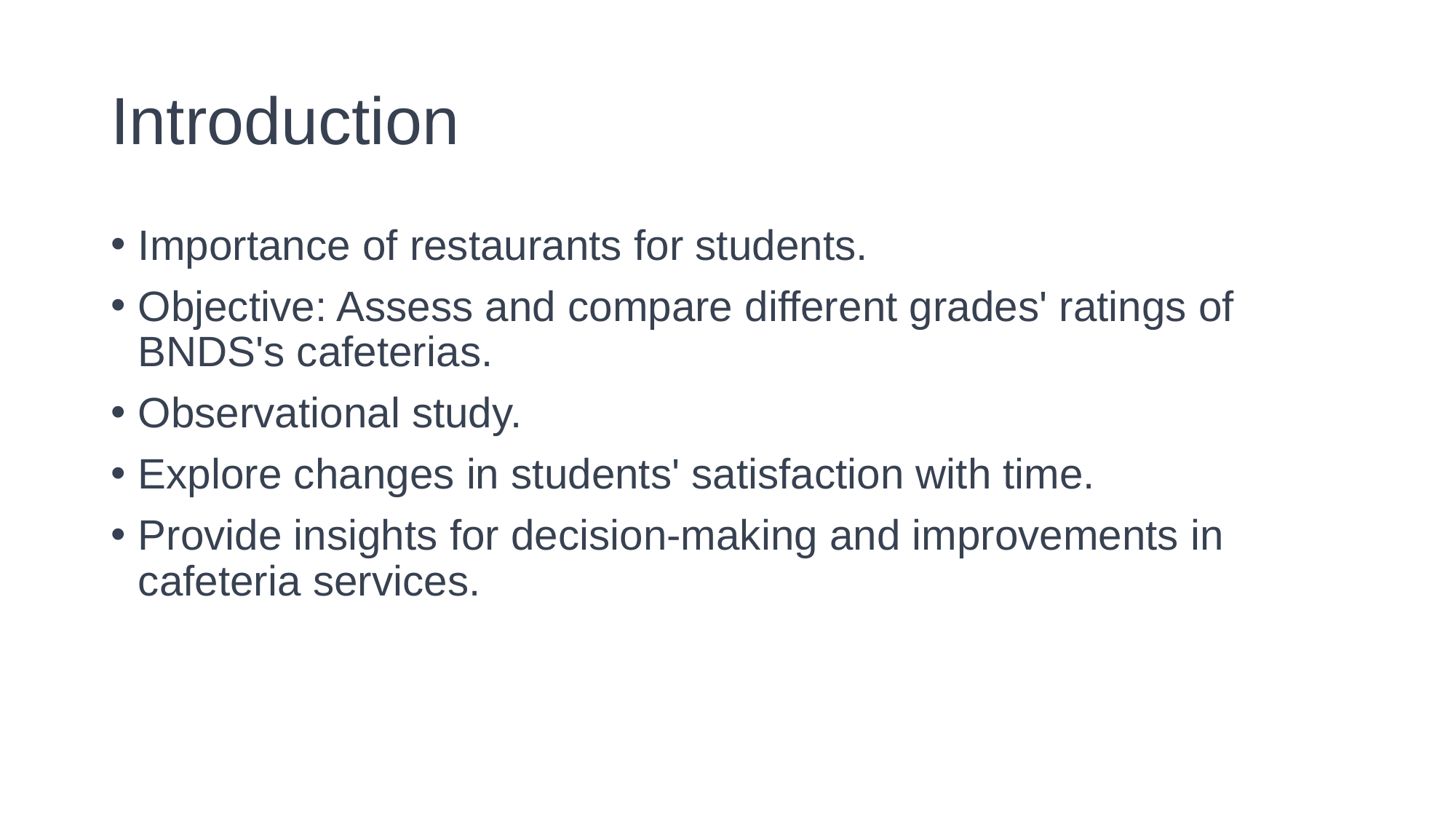

# Introduction
Importance of restaurants for students.
Objective: Assess and compare different grades' ratings of BNDS's cafeterias.
Observational study.
Explore changes in students' satisfaction with time.
Provide insights for decision-making and improvements in cafeteria services.